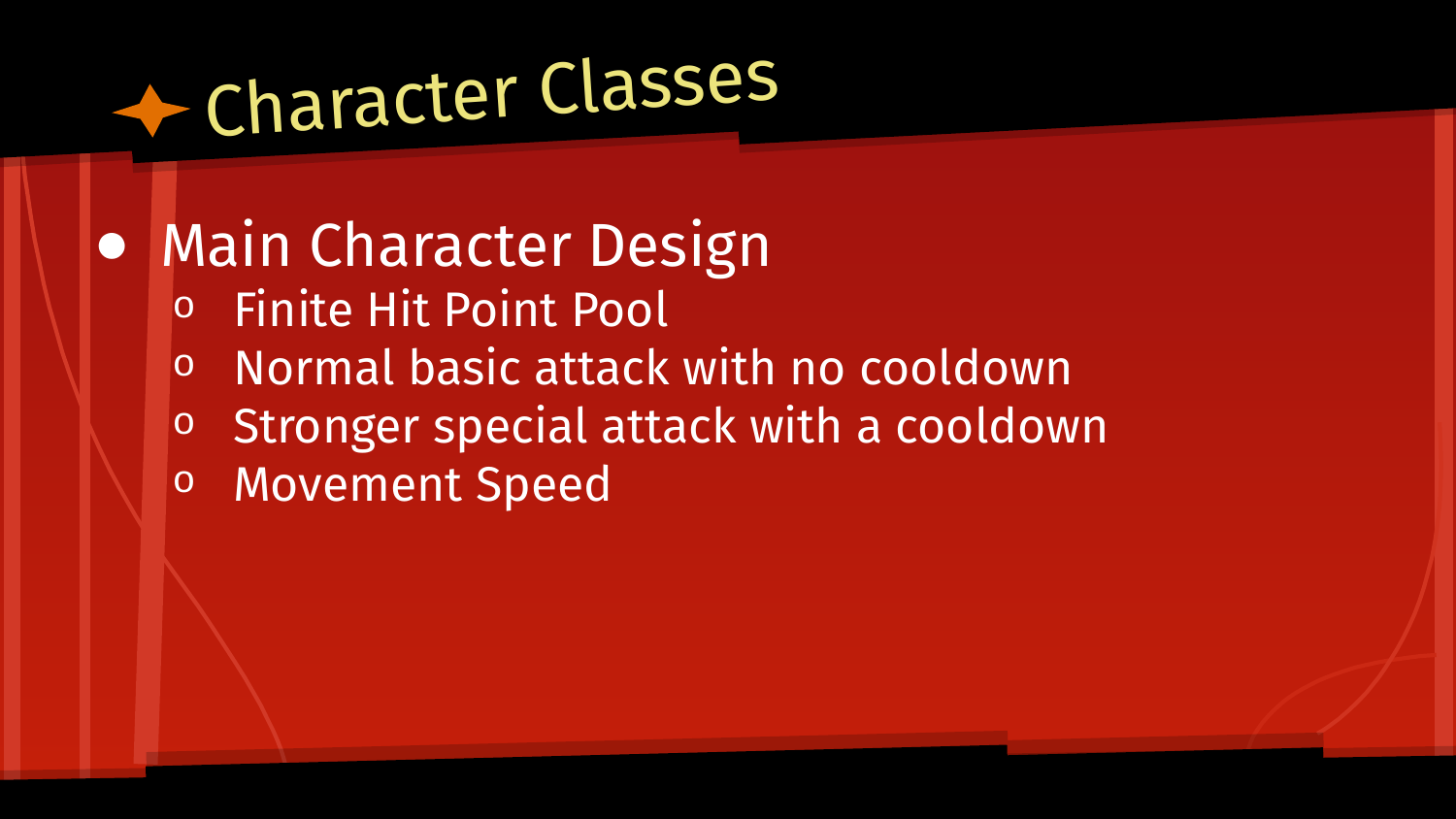

# Character Classes
Main Character Design
Finite Hit Point Pool
Normal basic attack with no cooldown
Stronger special attack with a cooldown
Movement Speed